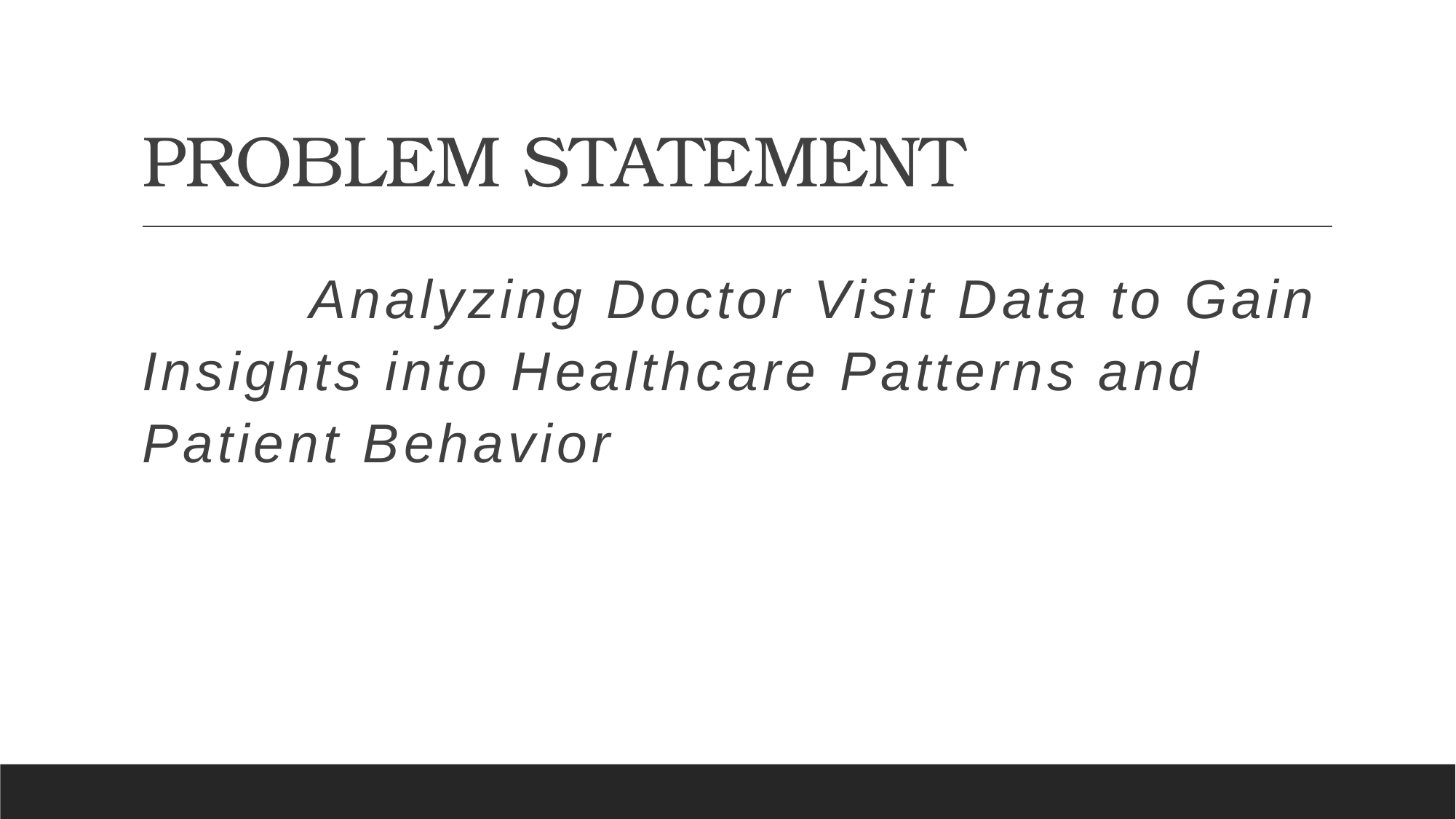

# PROBLEM STATEMENT
           Analyzing Doctor Visit Data to Gain Insights into Healthcare Patterns and Patient Behavior